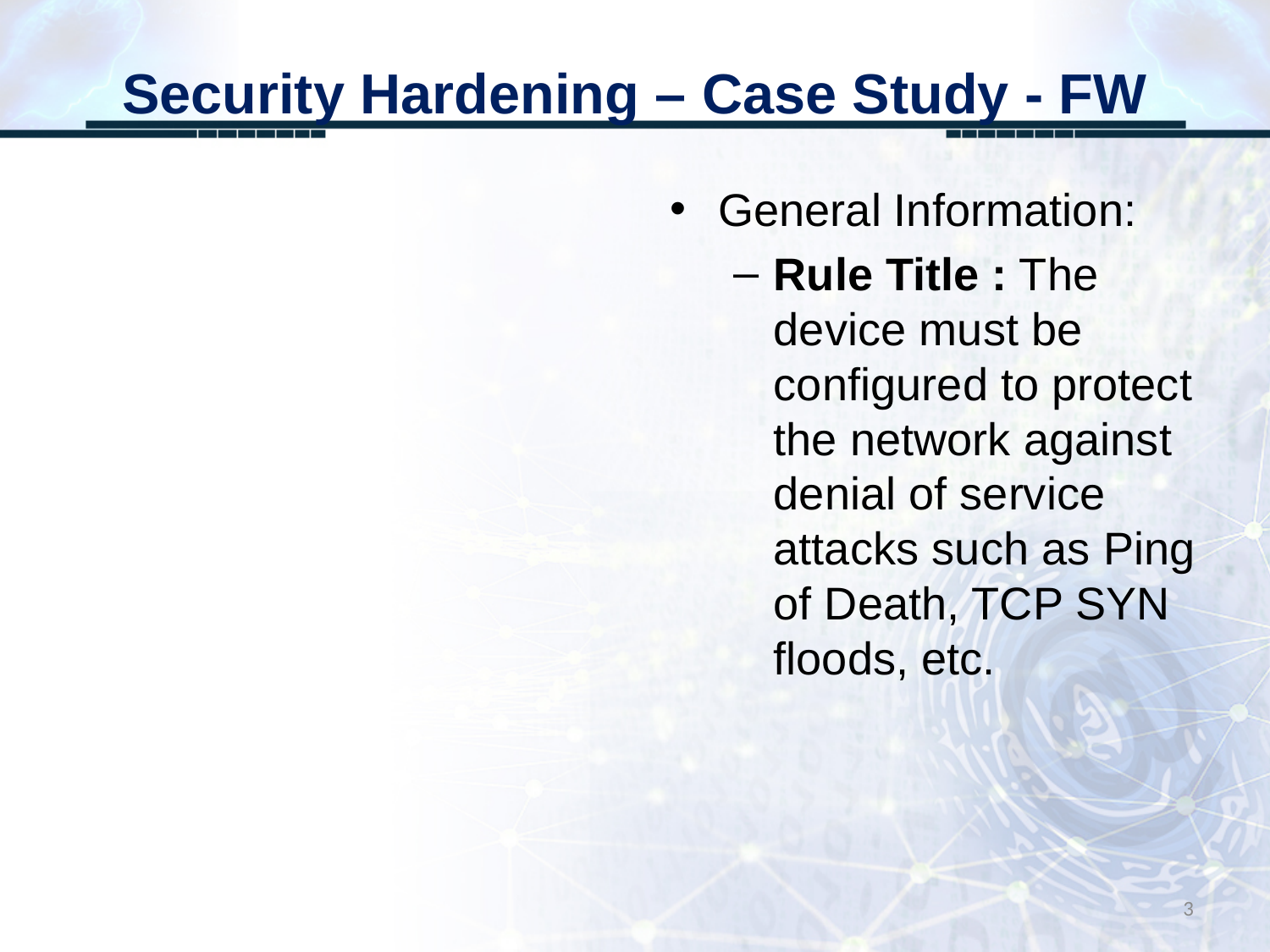

# Security Hardening – Case Study - FW
General Information:
Rule Title : The device must be configured to protect the network against denial of service attacks such as Ping of Death, TCP SYN floods, etc.
3